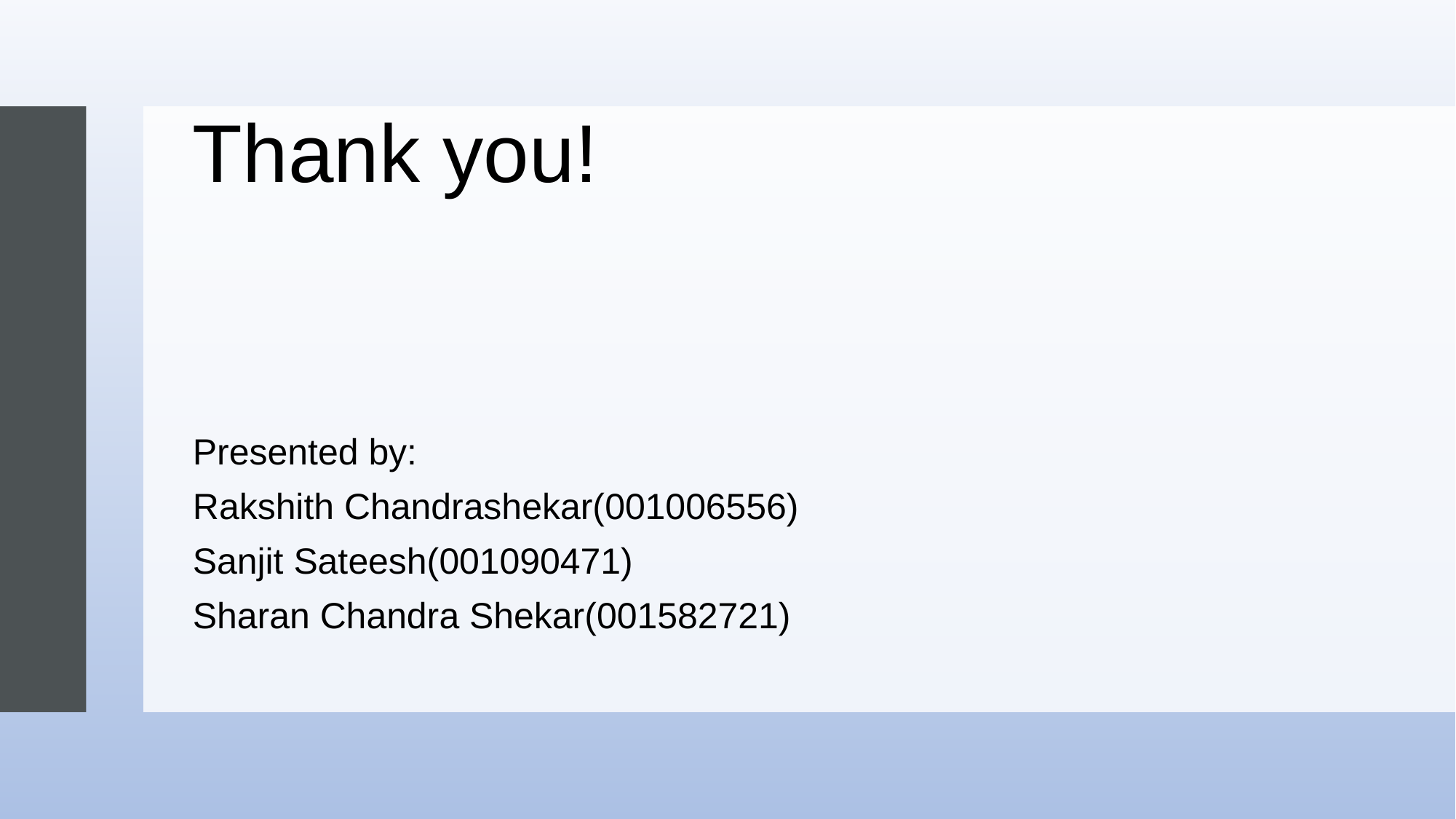

Thank you!

Presented by:
Rakshith Chandrashekar(001006556)
Sanjit Sateesh(001090471)
Sharan Chandra Shekar(001582721)